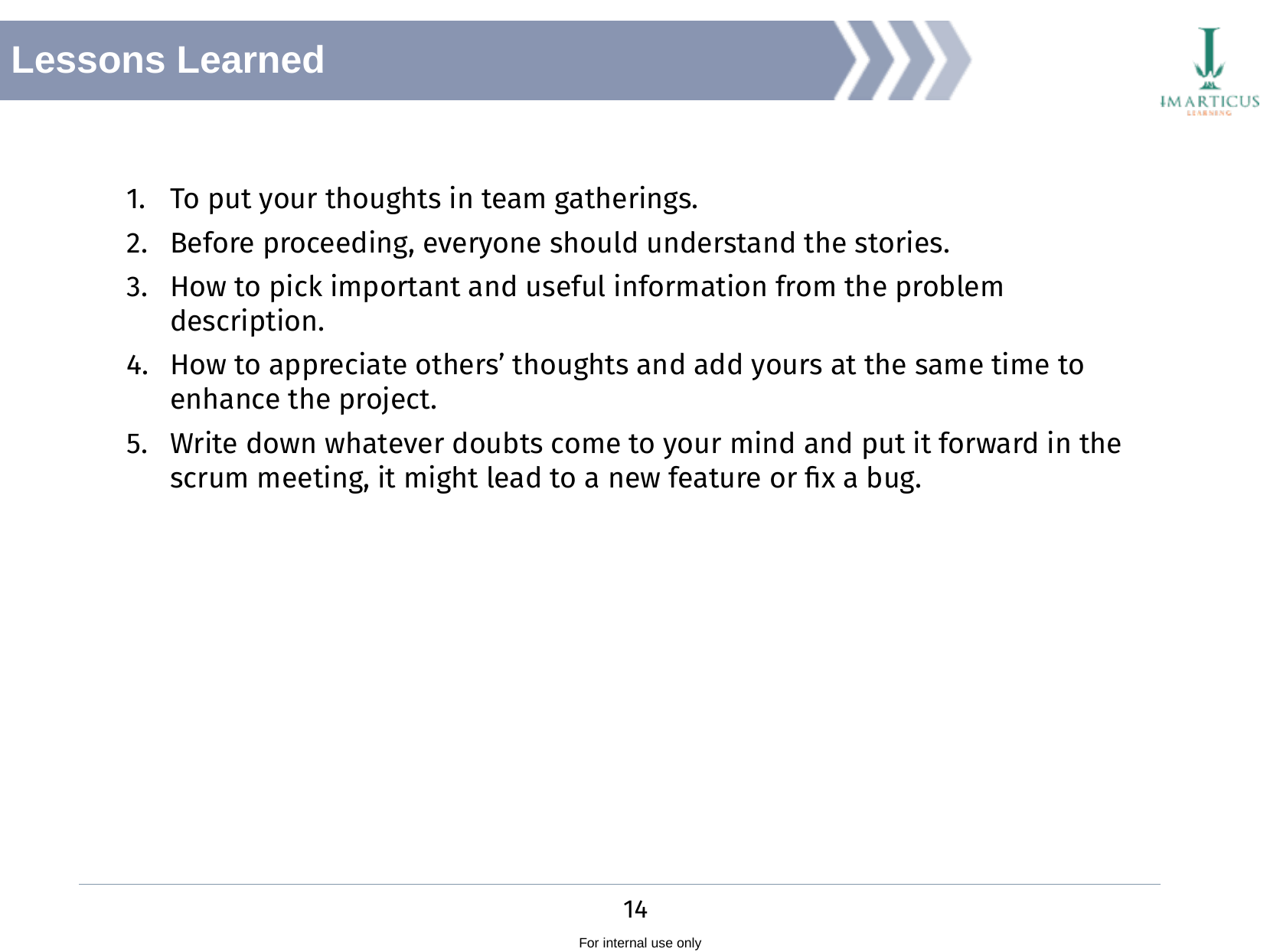

Lessons Learned
To put your thoughts in team gatherings.
Before proceeding, everyone should understand the stories.
How to pick important and useful information from the problem description.
How to appreciate others’ thoughts and add yours at the same time to enhance the project.
Write down whatever doubts come to your mind and put it forward in the scrum meeting, it might lead to a new feature or fix a bug.